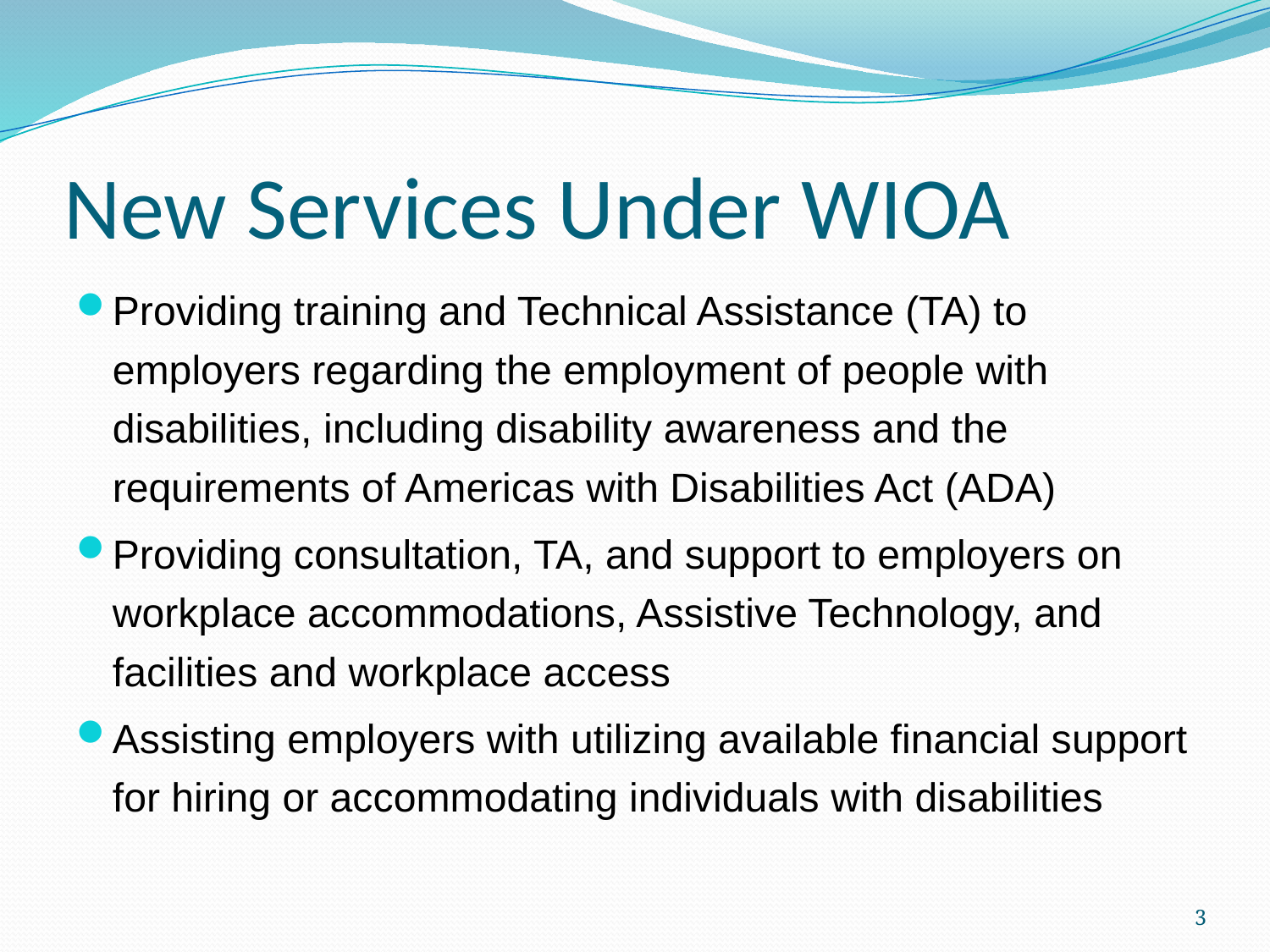

# New Services Under WIOA
Providing training and Technical Assistance (TA) to employers regarding the employment of people with disabilities, including disability awareness and the requirements of Americas with Disabilities Act (ADA)
Providing consultation, TA, and support to employers on workplace accommodations, Assistive Technology, and facilities and workplace access
Assisting employers with utilizing available financial support for hiring or accommodating individuals with disabilities

3